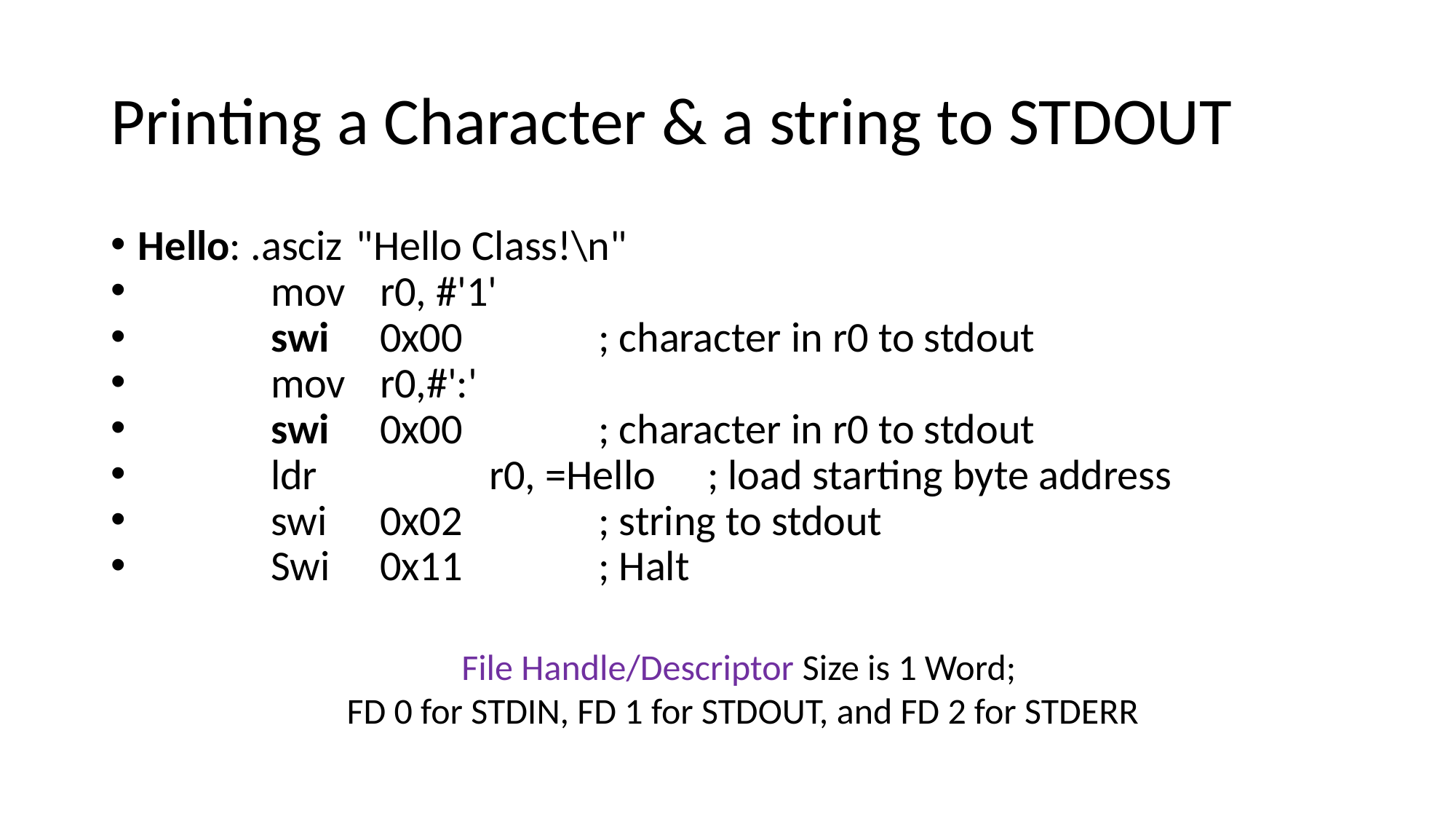

# Printing a Character & a string to STDOUT
Hello: .asciz 	"Hello Class!\n"
mov 	r0, #'1'
swi 	0x00		; character in r0 to stdout
mov 	r0,#':'
swi 	0x00		; character in r0 to stdout
ldr 		r0, =Hello	; load starting byte address
swi 	0x02		; string to stdout
Swi	0x11		; Halt
File Handle/Descriptor Size is 1 Word;
FD 0 for STDIN, FD 1 for STDOUT, and FD 2 for STDERR